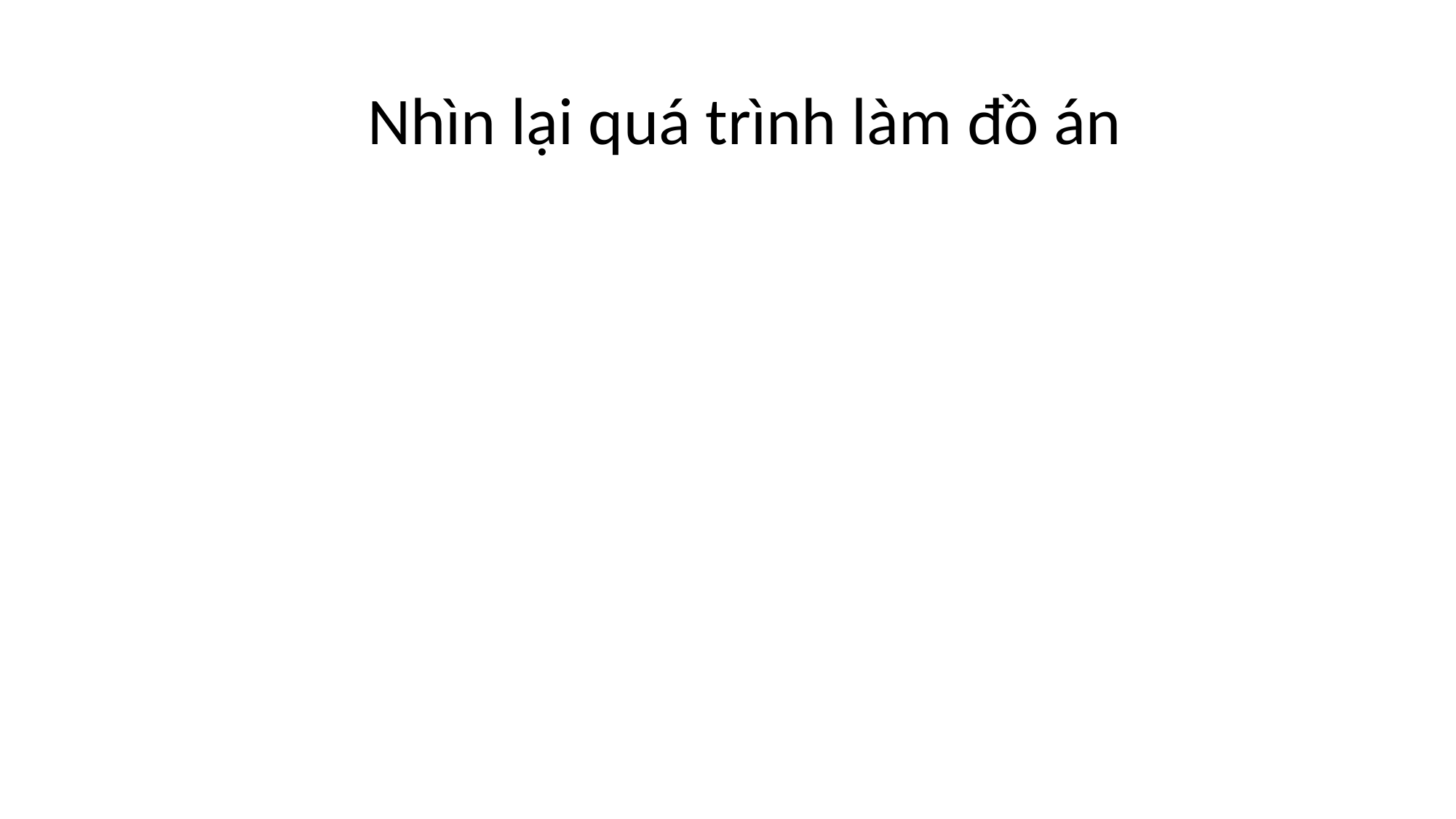

# Nhìn lại quá trình làm đồ án